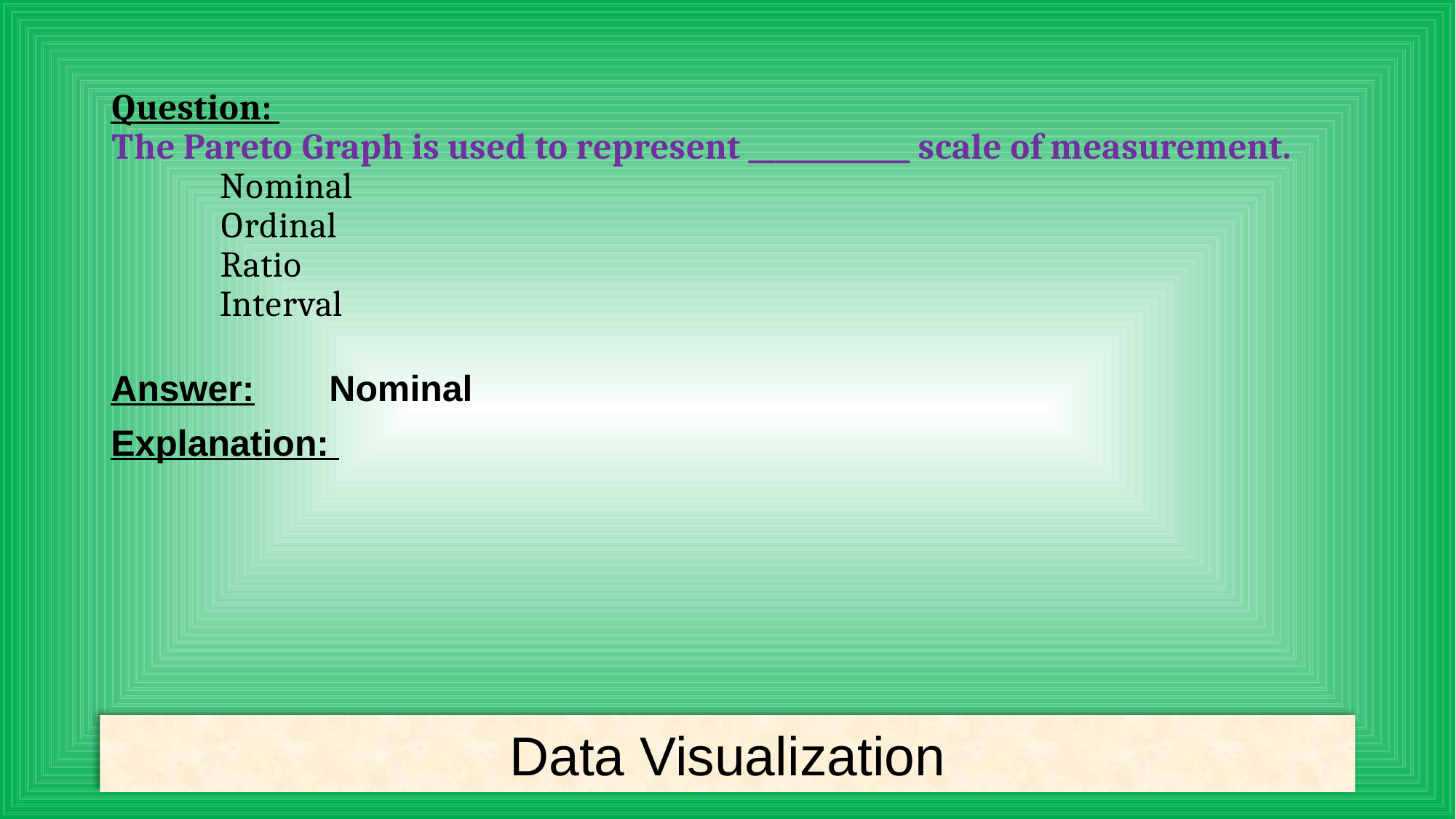

# Question: The Pareto Graph is used to represent ____________ scale of measurement. Nominal Ordinal Ratio Interval
Answer:	Nominal
Explanation:

Data Visualization